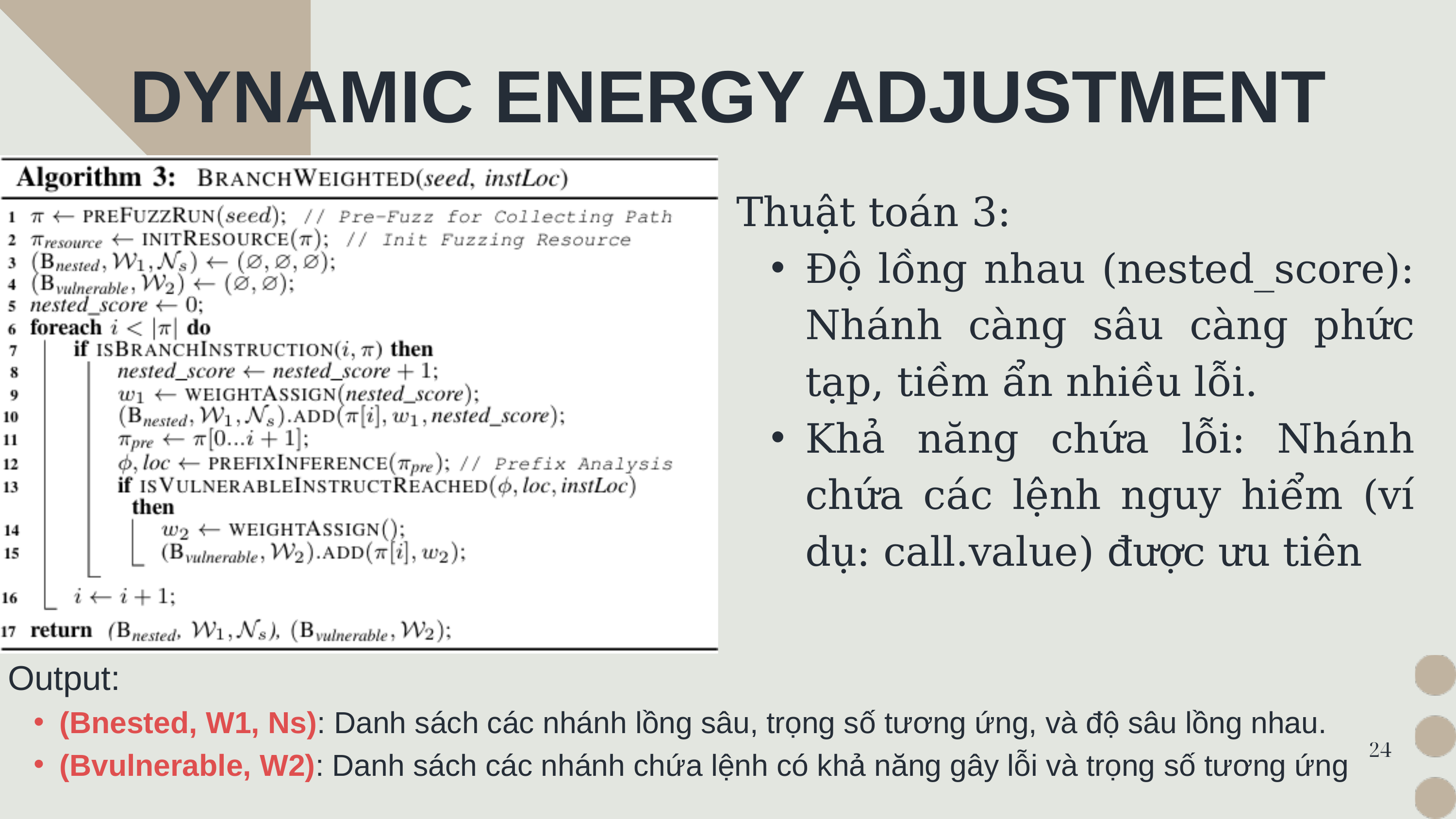

DYNAMIC ENERGY ADJUSTMENT

Thuật toán 3:
Độ lồng nhau (nested_score): Nhánh càng sâu càng phức tạp, tiềm ẩn nhiều lỗi.
Khả năng chứa lỗi: Nhánh chứa các lệnh nguy hiểm (ví dụ: call.value) được ưu tiên

Output:
(Bnested, W1, Ns): Danh sách các nhánh lồng sâu, trọng số tương ứng, và độ sâu lồng nhau.
(Bvulnerable, W2): Danh sách các nhánh chứa lệnh có khả năng gây lỗi và trọng số tương ứng

24